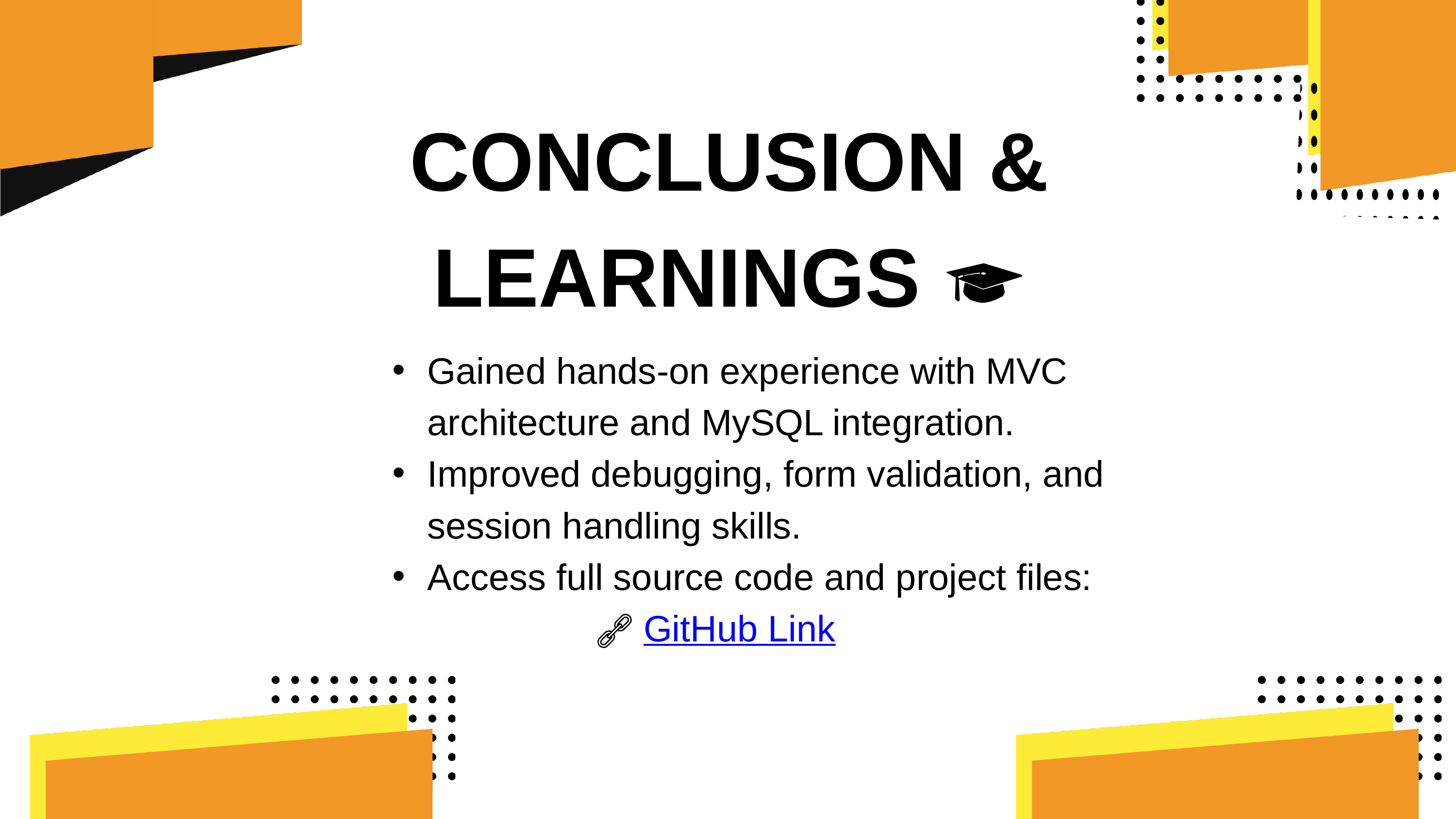

CONCLUSION & LEARNINGS 🎓
Gained hands-on experience with MVC architecture and MySQL integration.
Improved debugging, form validation, and session handling skills.
Access full source code and project files:
                    🔗 GitHub Link